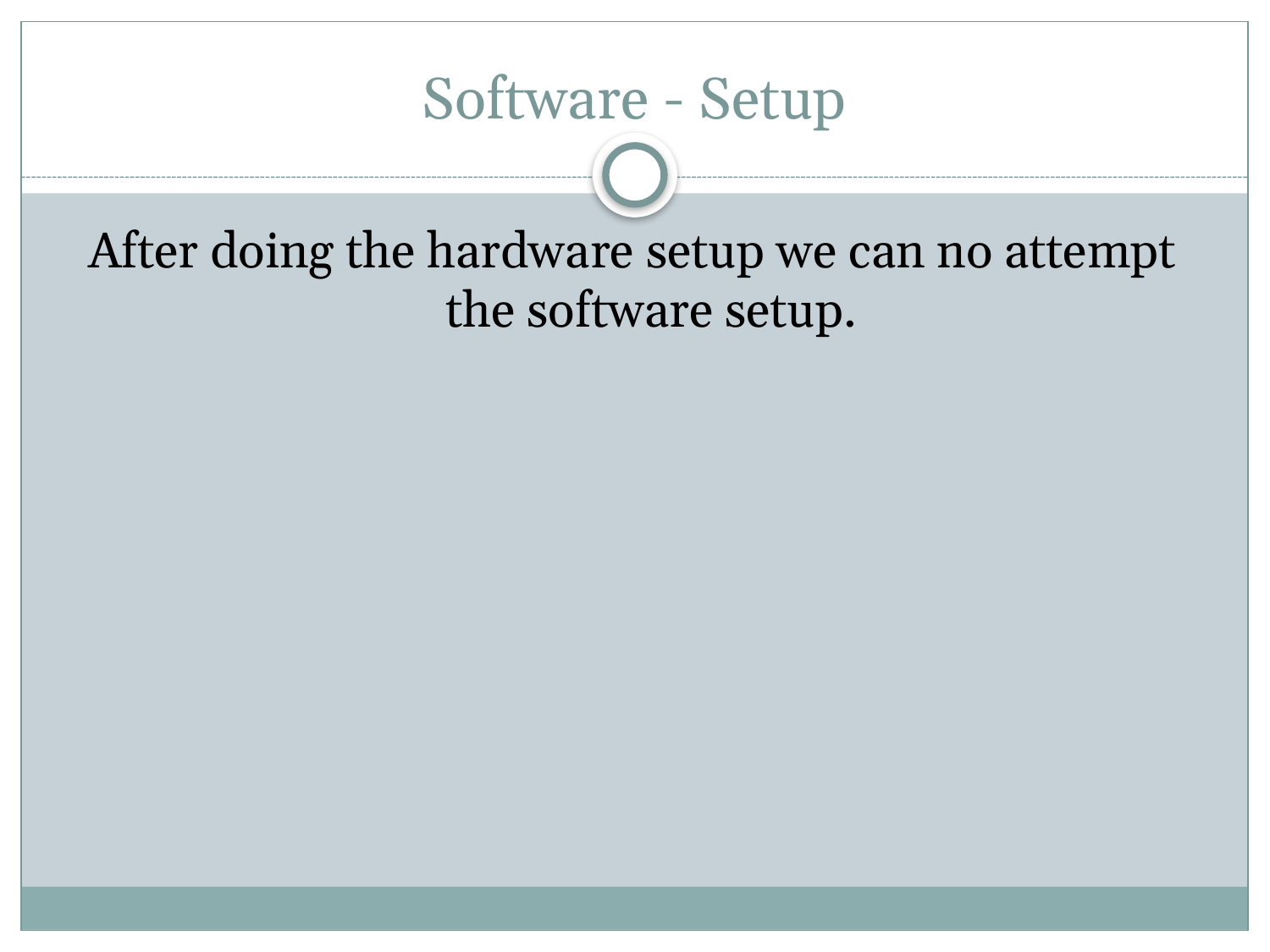

# Software - Setup
After doing the hardware setup we can no attempt the software setup.